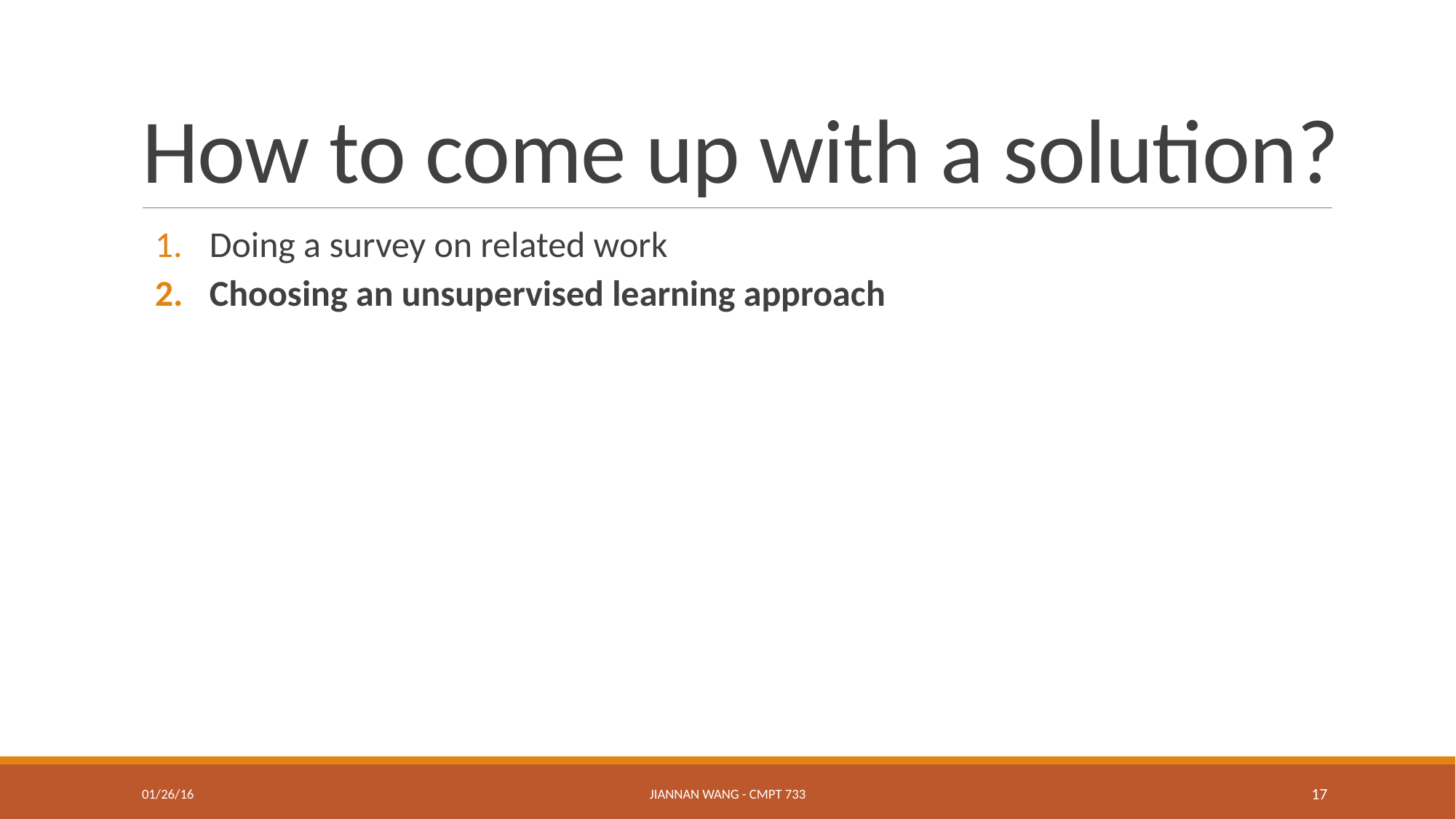

# How to come up with a solution?
Doing a survey on related work
Choosing an unsupervised learning approach
01/26/16
Jiannan Wang - CMPT 733
17